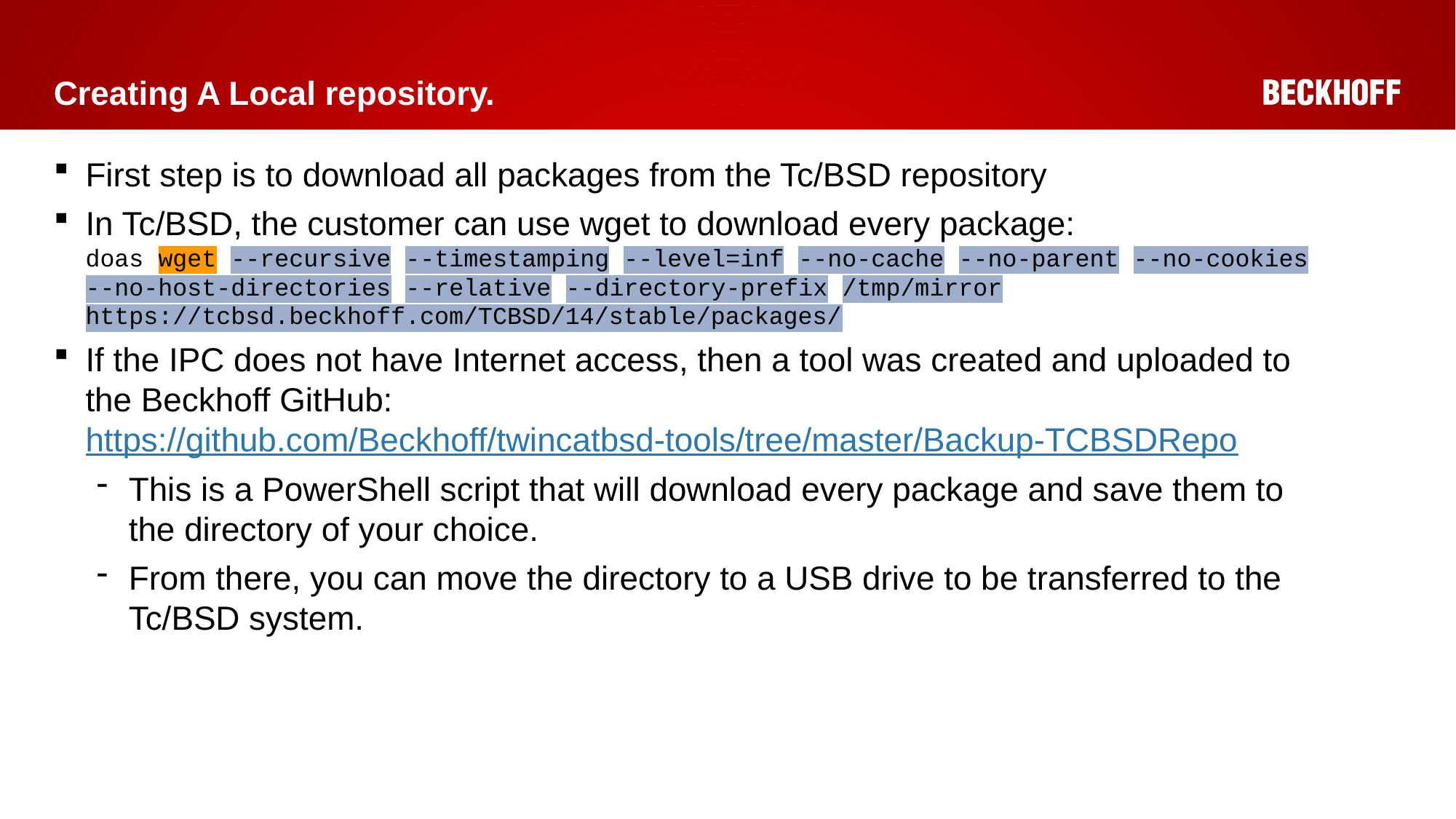

# Creating A Local repository.
First step is to download all packages from the Tc/BSD repository
In Tc/BSD, the customer can use wget to download every package:
doas wget --recursive --timestamping --level=inf --no-cache --no-parent --no-cookies --no-host-directories --relative --directory-prefix /tmp/mirror https://tcbsd.beckhoff.com/TCBSD/14/stable/packages/
If the IPC does not have Internet access, then a tool was created and uploaded to the Beckhoff GitHub: https://github.com/Beckhoff/twincatbsd-tools/tree/master/Backup-TCBSDRepo
This is a PowerShell script that will download every package and save them to the directory of your choice.
From there, you can move the directory to a USB drive to be transferred to the Tc/BSD system.